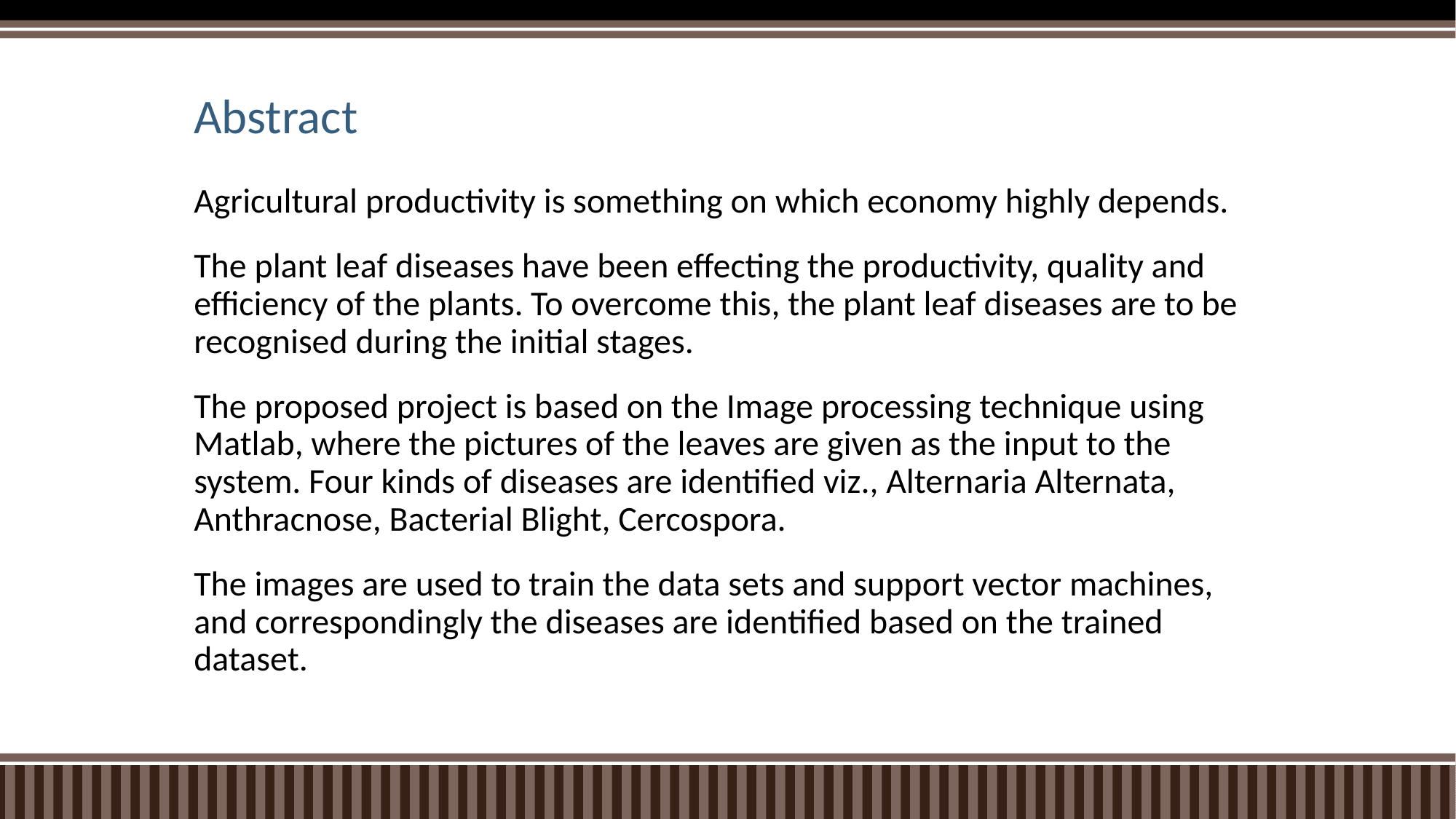

# Abstract
Agricultural productivity is something on which economy highly depends.
The plant leaf diseases have been effecting the productivity, quality and efficiency of the plants. To overcome this, the plant leaf diseases are to be recognised during the initial stages.
The proposed project is based on the Image processing technique using Matlab, where the pictures of the leaves are given as the input to the system. Four kinds of diseases are identified viz., Alternaria Alternata, Anthracnose, Bacterial Blight, Cercospora.
The images are used to train the data sets and support vector machines, and correspondingly the diseases are identified based on the trained dataset.